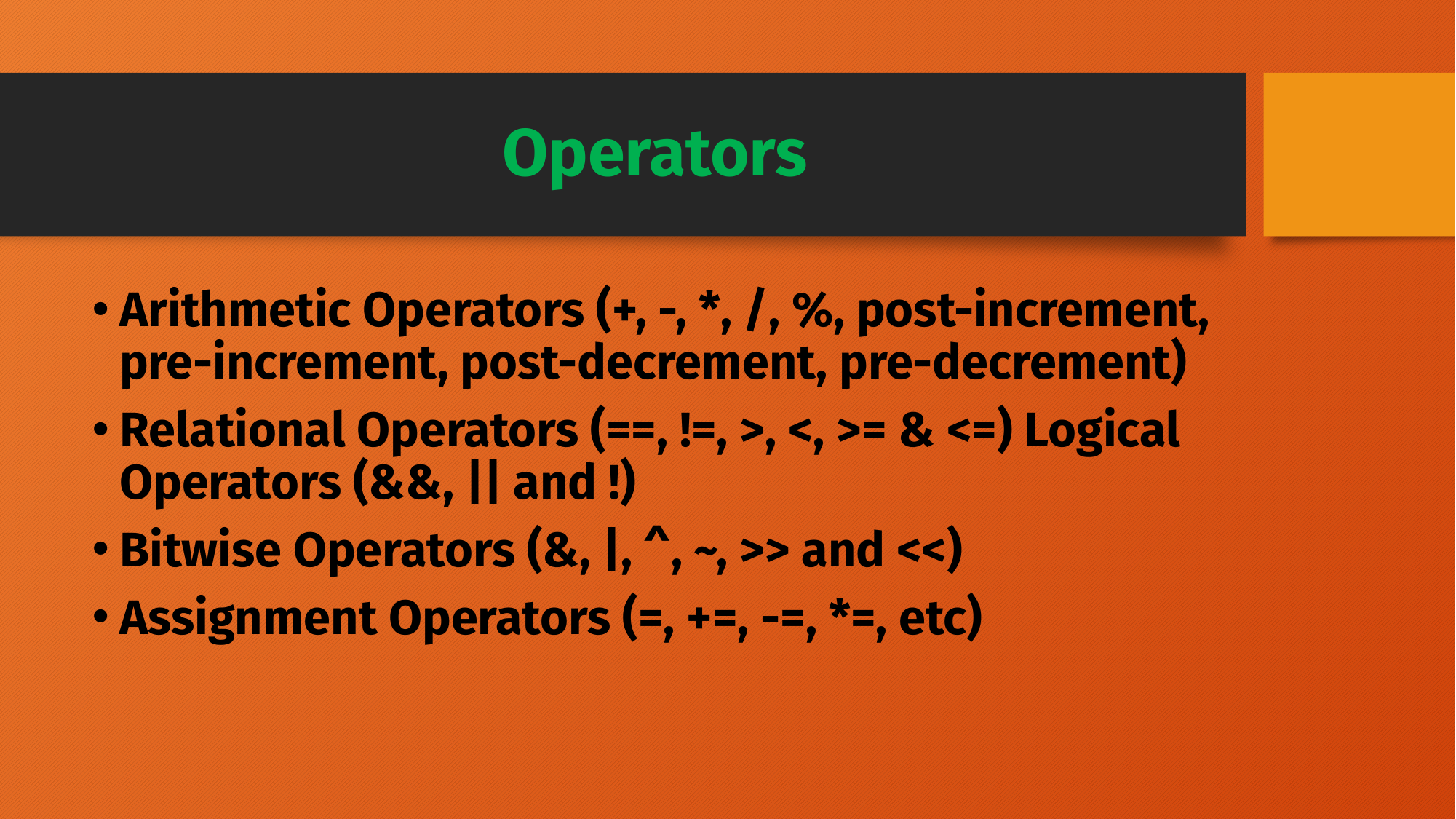

# Operators
Arithmetic Operators (+, -, *, /, %, post-increment, pre-increment, post-decrement, pre-decrement)
Relational Operators (==, !=, >, <, >= & <=) Logical Operators (&&, || and !)
Bitwise Operators (&, |, ^, ~, >> and <<)
Assignment Operators (=, +=, -=, *=, etc)